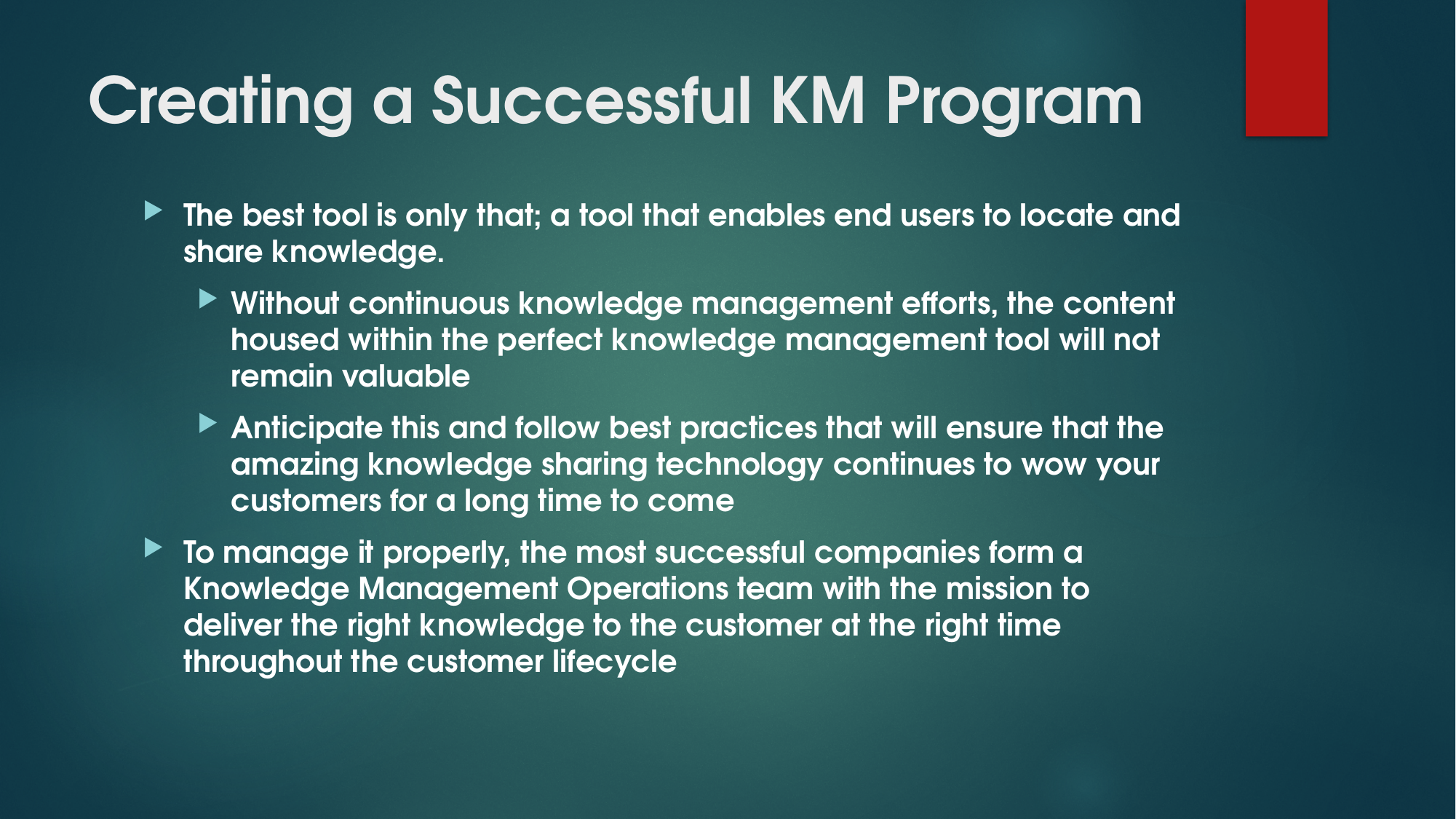

# Creating a Successful KM Program
The best tool is only that; a tool that enables end users to locate and share knowledge.
Without continuous knowledge management efforts, the content housed within the perfect knowledge management tool will not remain valuable
Anticipate this and follow best practices that will ensure that the amazing knowledge sharing technology continues to wow your customers for a long time to come
To manage it properly, the most successful companies form a Knowledge Management Operations team with the mission to deliver the right knowledge to the customer at the right time throughout the customer lifecycle